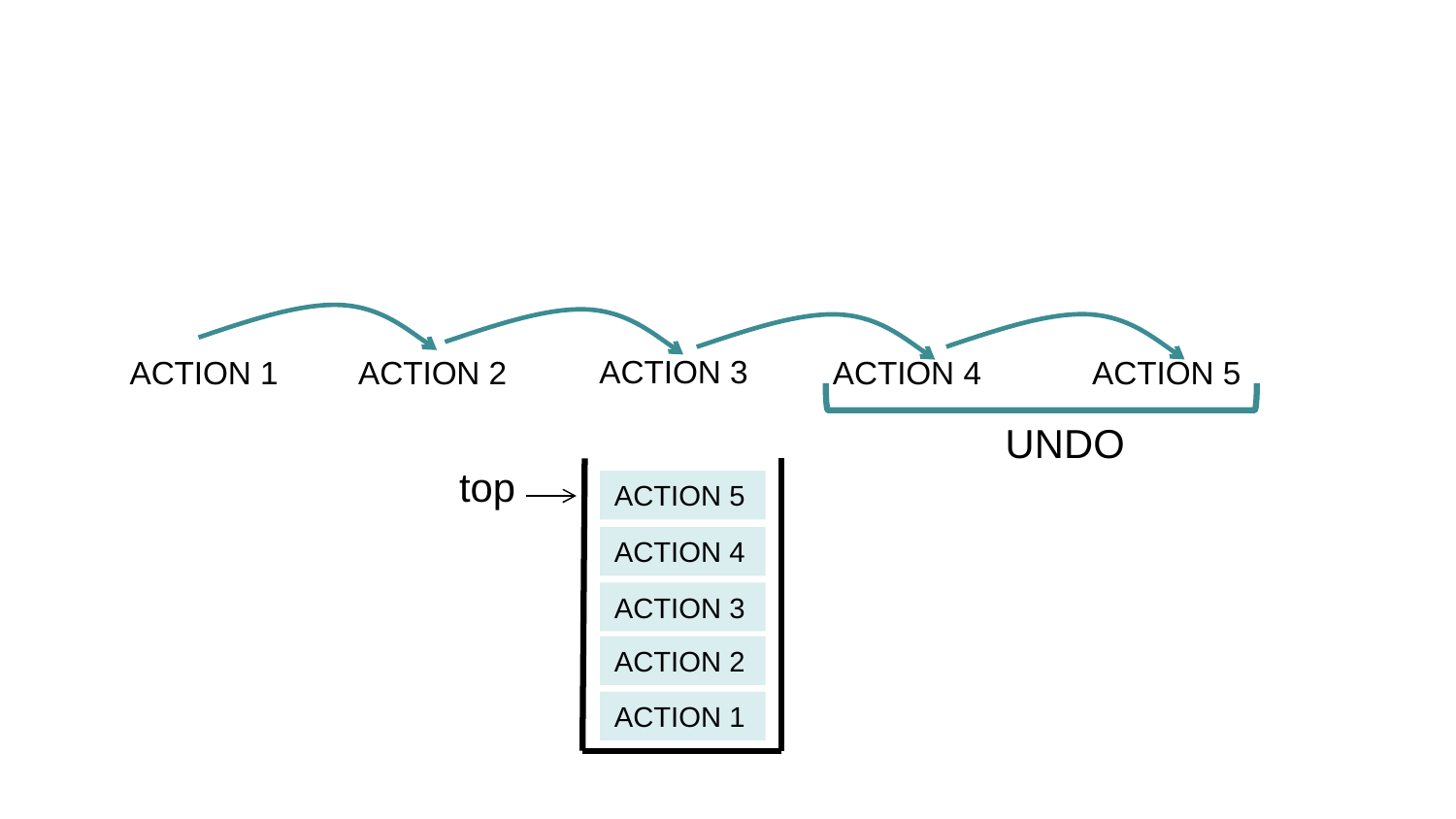

ACTION 3
ACTION 1
ACTION 2
ACTION 4
ACTION 5
UNDO
top
ACTION 5
ACTION 4
ACTION 3
ACTION 2
ACTION 1